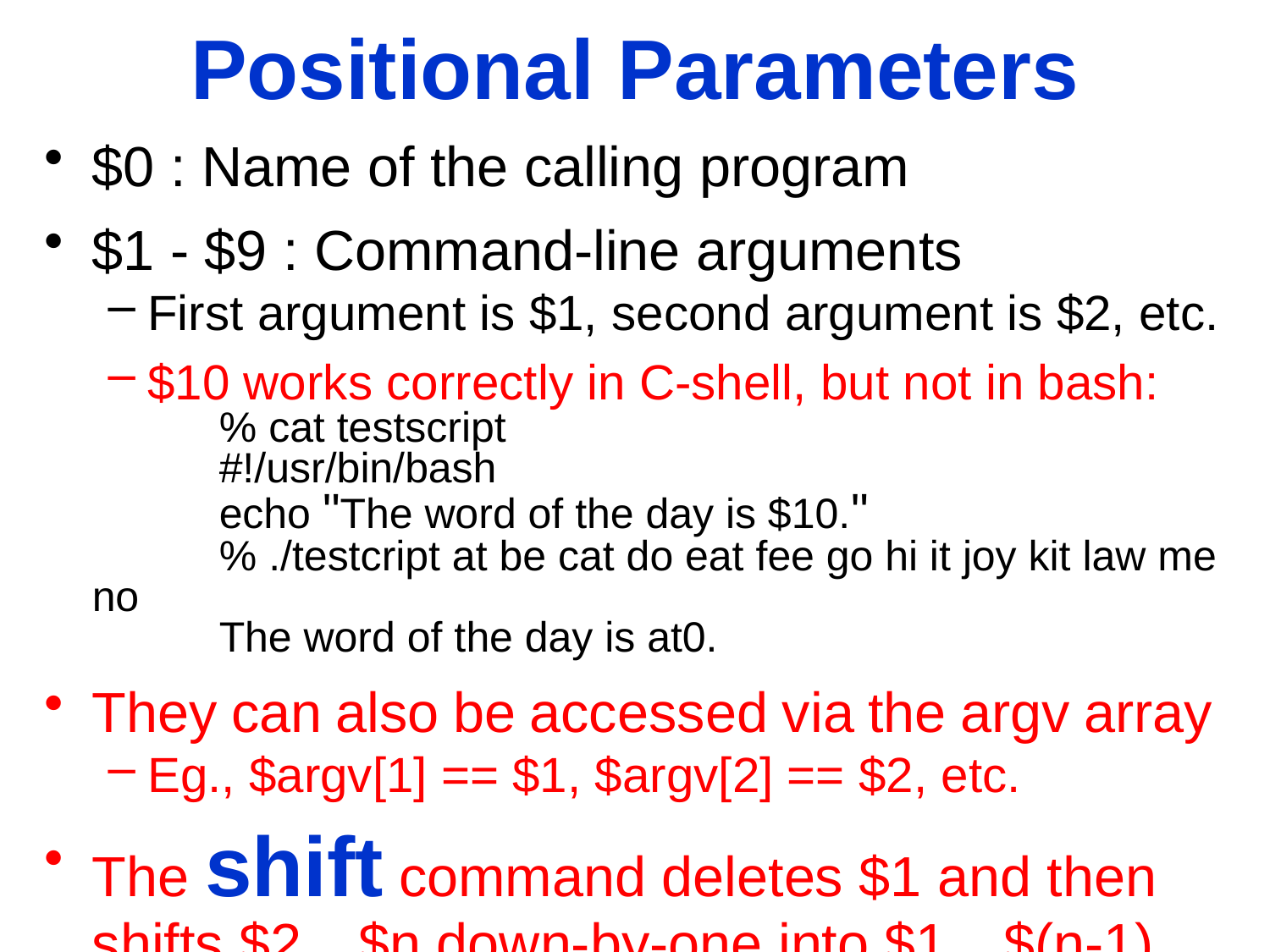

Positional Parameters
$0 : Name of the calling program
$1 - $9 : Command-line arguments
First argument is $1, second argument is $2, etc.
$10 works correctly in C-shell, but not in bash:
		% cat testscript
   		#!/usr/bin/bash
		echo "The word of the day is $10."
		% ./testcript at be cat do eat fee go hi it joy kit law me no
		The word of the day is at0.
They can also be accessed via the argv array
Eg., $argv[1] == $1, $argv[2] == $2, etc.
The shift command deletes $1 and then shifts $2…$n down-by-one into $1…$(n-1)